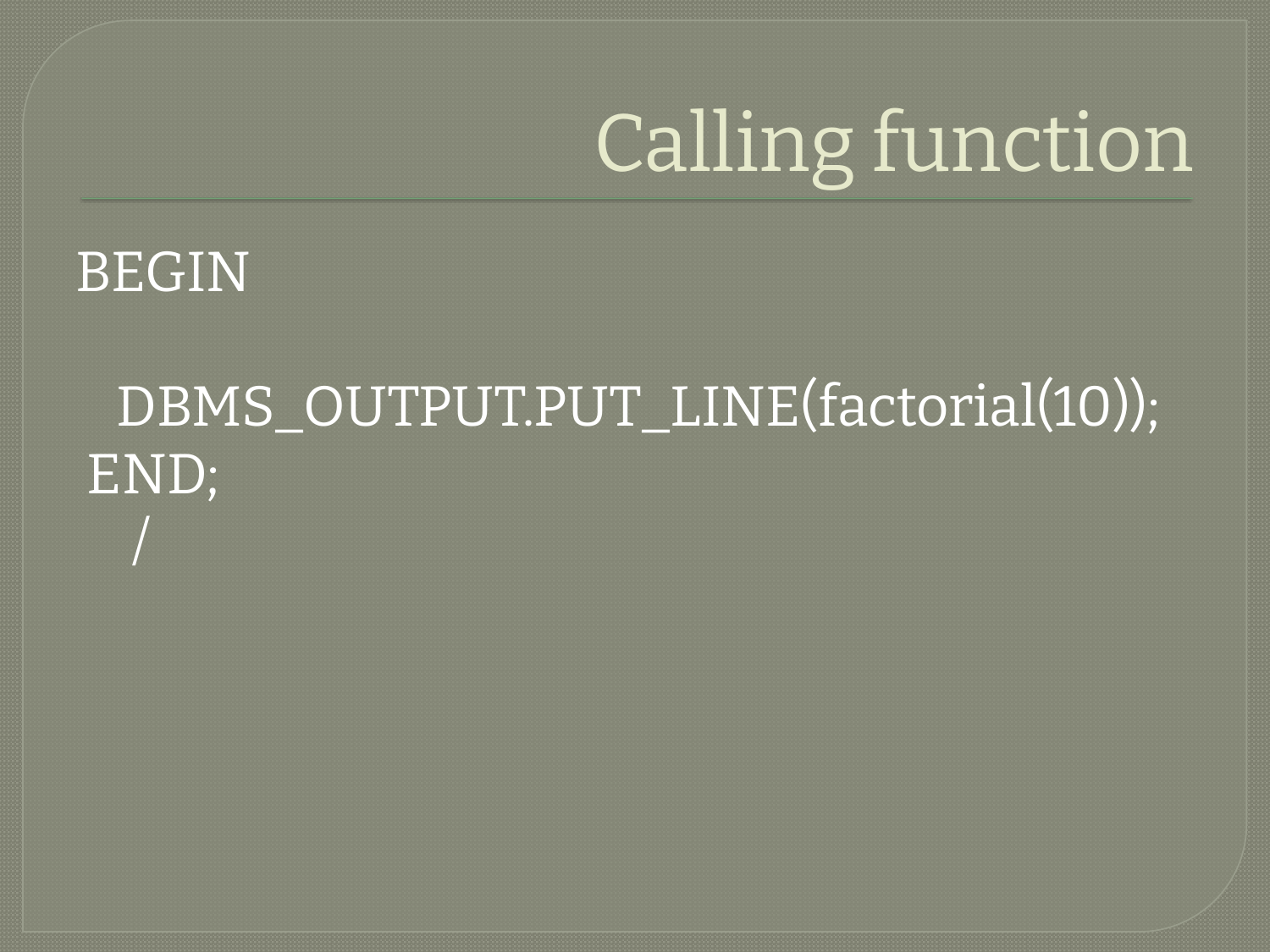

# Calling function
BEGIN
         DBMS_OUTPUT.PUT_LINE(factorial(10));
 END;
     /